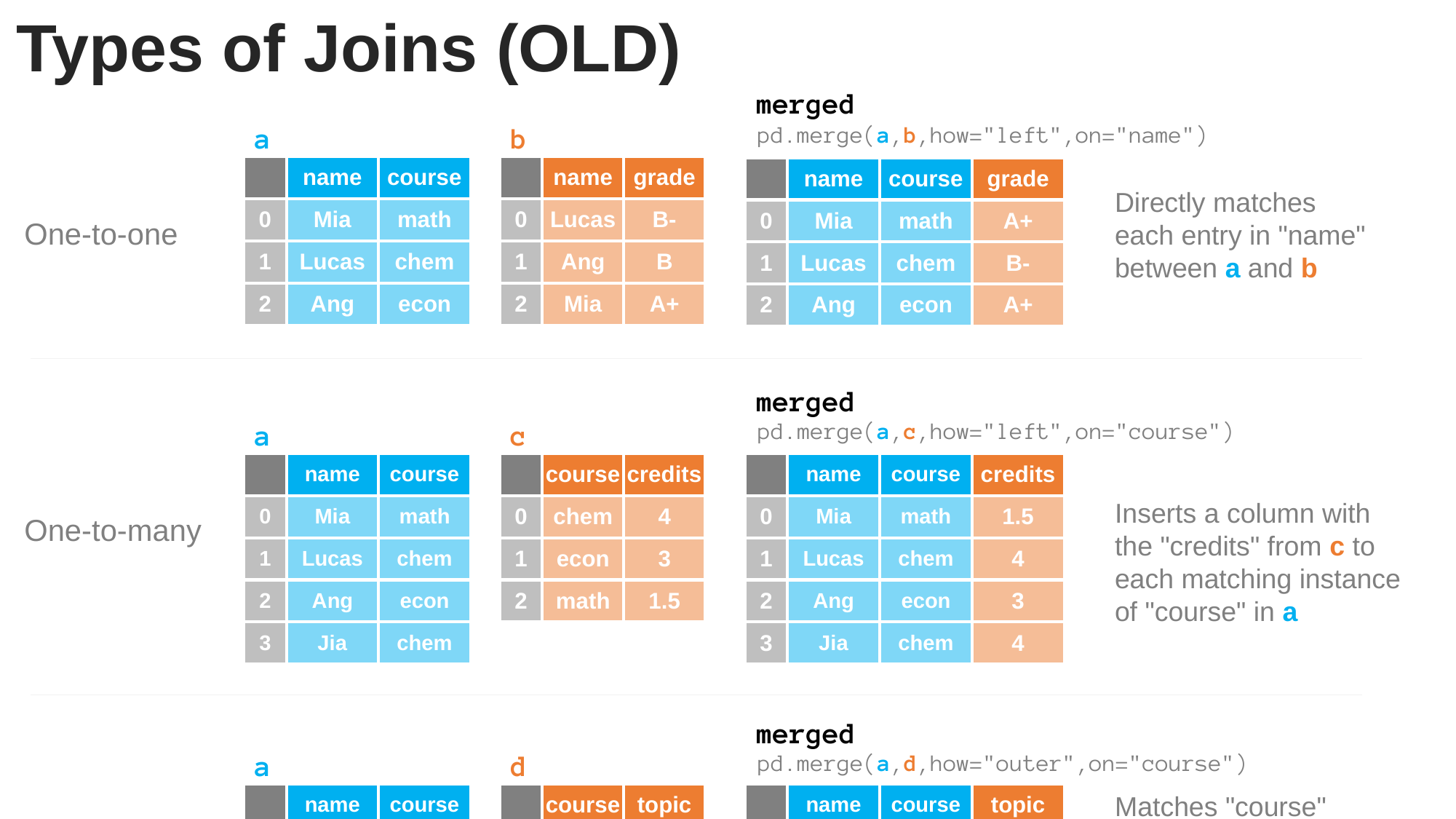

Types of Joins (OLD)
merged
a
b
pd.merge(a,b,how="left",on="name")
|  | name | course |
| --- | --- | --- |
| 0 | Mia | math |
| 1 | Lucas | chem |
| 2 | Ang | econ |
|  | name | grade |
| --- | --- | --- |
| 0 | Lucas | B- |
| 1 | Ang | B |
| 2 | Mia | A+ |
|  | name | course | grade |
| --- | --- | --- | --- |
| 0 | Mia | math | A+ |
| 1 | Lucas | chem | B- |
| 2 | Ang | econ | A+ |
Directly matches each entry in "name" between a and b
One-to-one
merged
a
c
pd.merge(a,c,how="left",on="course")
|  | name | course |
| --- | --- | --- |
| 0 | Mia | math |
| 1 | Lucas | chem |
| 2 | Ang | econ |
| 3 | Jia | chem |
|  | course | credits |
| --- | --- | --- |
| 0 | chem | 4 |
| 1 | econ | 3 |
| 2 | math | 1.5 |
|  | name | course | credits |
| --- | --- | --- | --- |
| 0 | Mia | math | 1.5 |
| 1 | Lucas | chem | 4 |
| 2 | Ang | econ | 3 |
| 3 | Jia | chem | 4 |
Inserts a column with the "credits" from c to each matching instance of "course" in a
One-to-many
merged
a
d
pd.merge(a,d,how="outer",on="course")
|  | name | course |
| --- | --- | --- |
| 0 | Mia | math |
| 1 | Lucas | chem |
| 2 | Ang | econ |
| 3 | Jia | chem |
|  | course | topic |
| --- | --- | --- |
| 0 | chem | atoms |
| 1 | chem | lab |
| 2 | econ | trade |
| 3 | math | calc. |
|  | name | course | topic |
| --- | --- | --- | --- |
| 0 | Mia | math | calc. |
| 1 | Lucas | chem | atoms |
| 2 | Lucas | chem | lab |
| 3 | Ang | econ | trade |
| 4 | Jia | chem | atoms |
| 5 | Jia | chem | lab |
Matches "course" between d and a, where they match, create a unique row with the contents of a for each value in d that matches and use the "topic" from d
Many-to-many